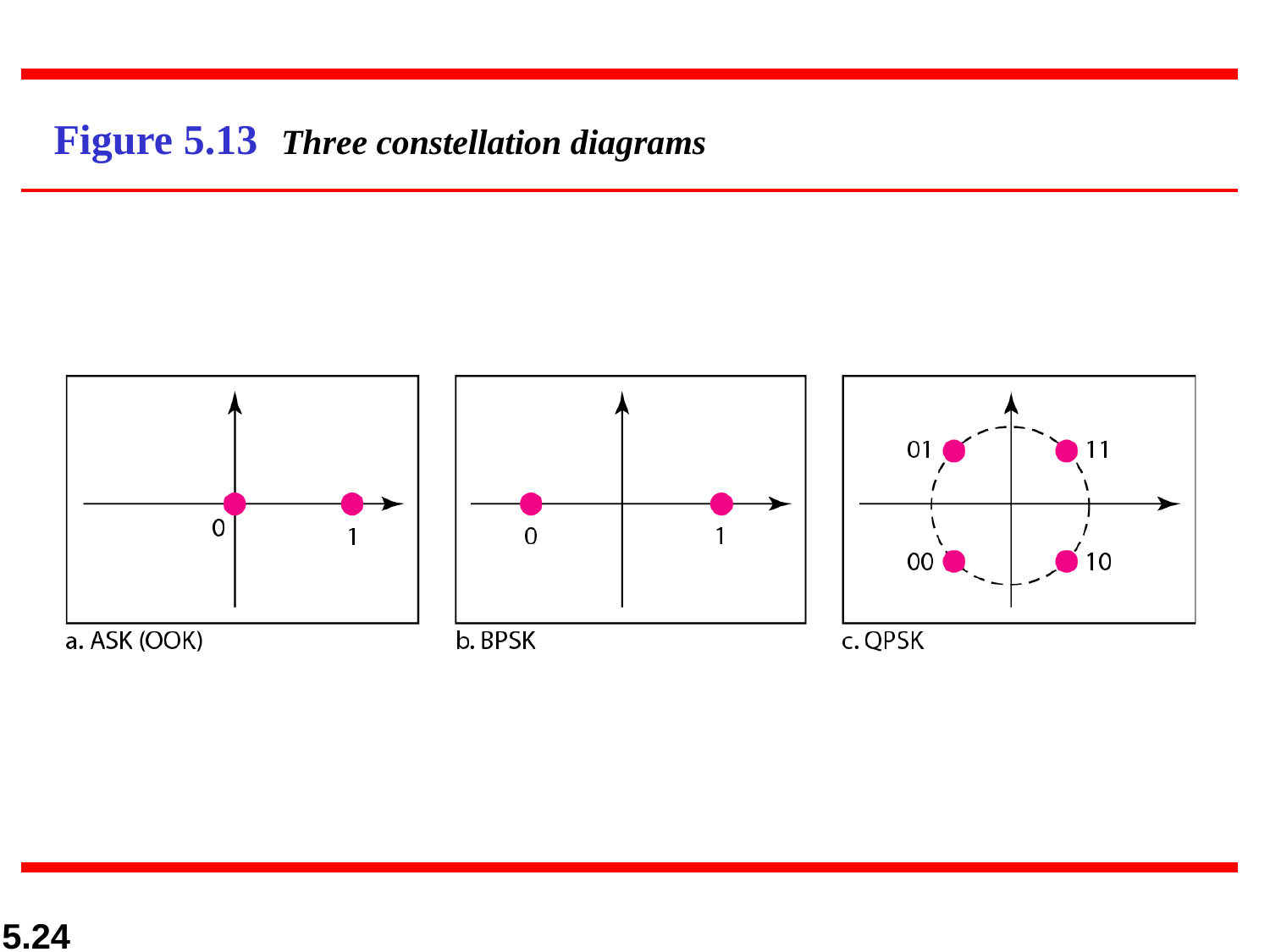

# Figure 5.13	Three constellation diagrams

5.24